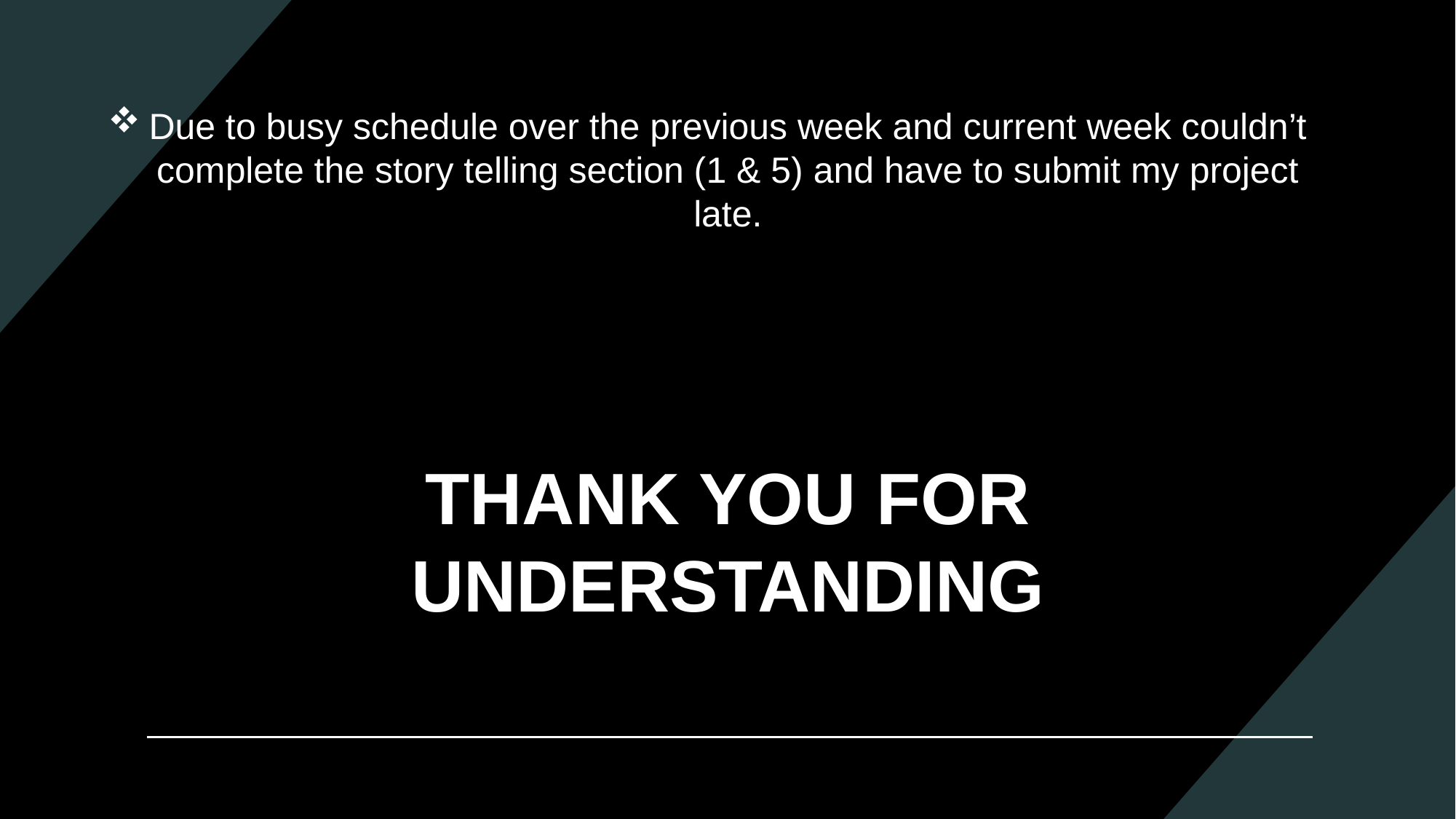

# Due to busy schedule over the previous week and current week couldn’t complete the story telling section (1 & 5) and have to submit my project late. THANK YOU FOR UNDERSTANDING